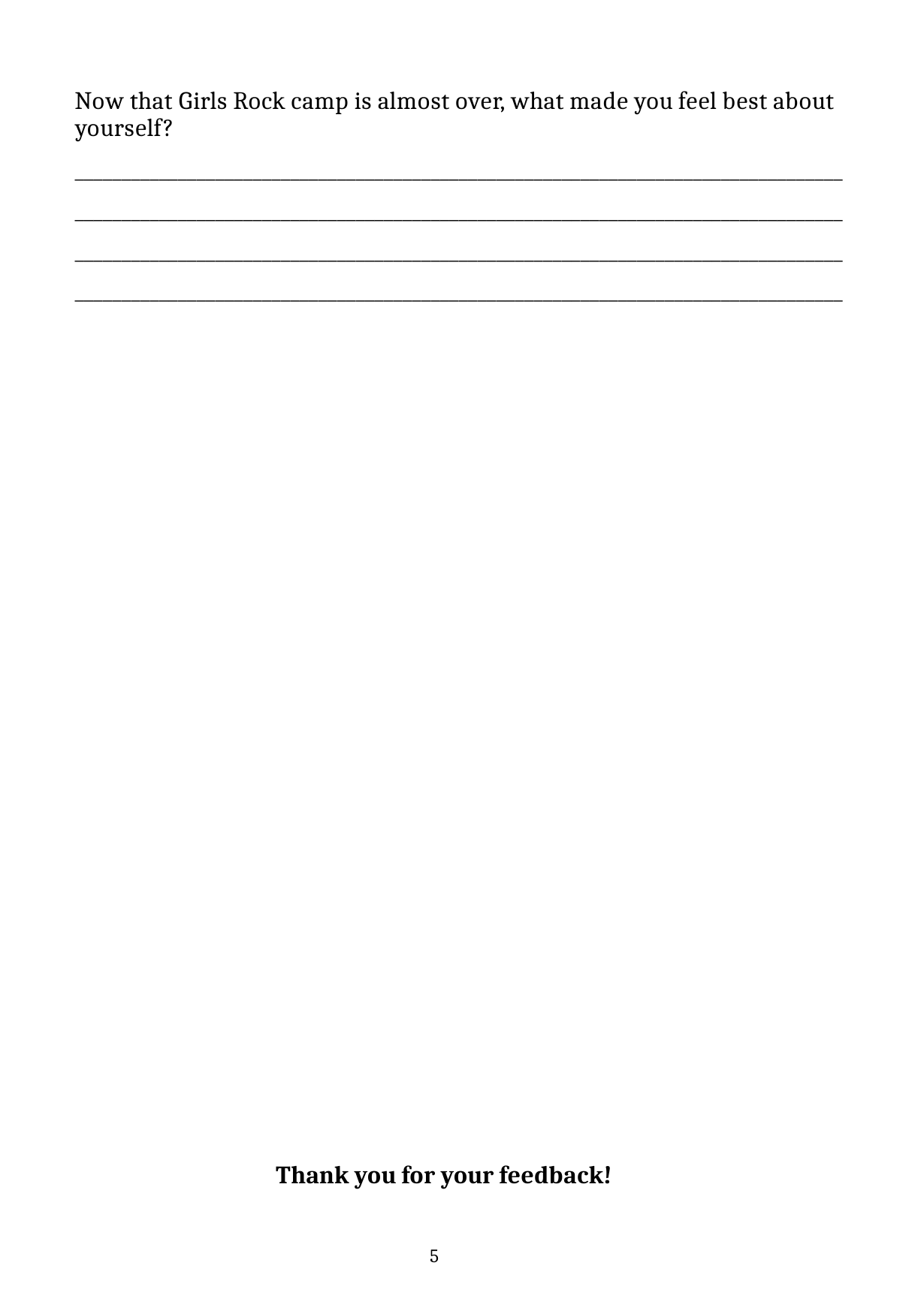

# Now that Girls Rock camp is almost over, what made you feel best about yourself? __________________________________________________________________________________ __________________________________________________________________________________ __________________________________________________________________________________ __________________________________________________________________________________
Thank you for your feedback!
5